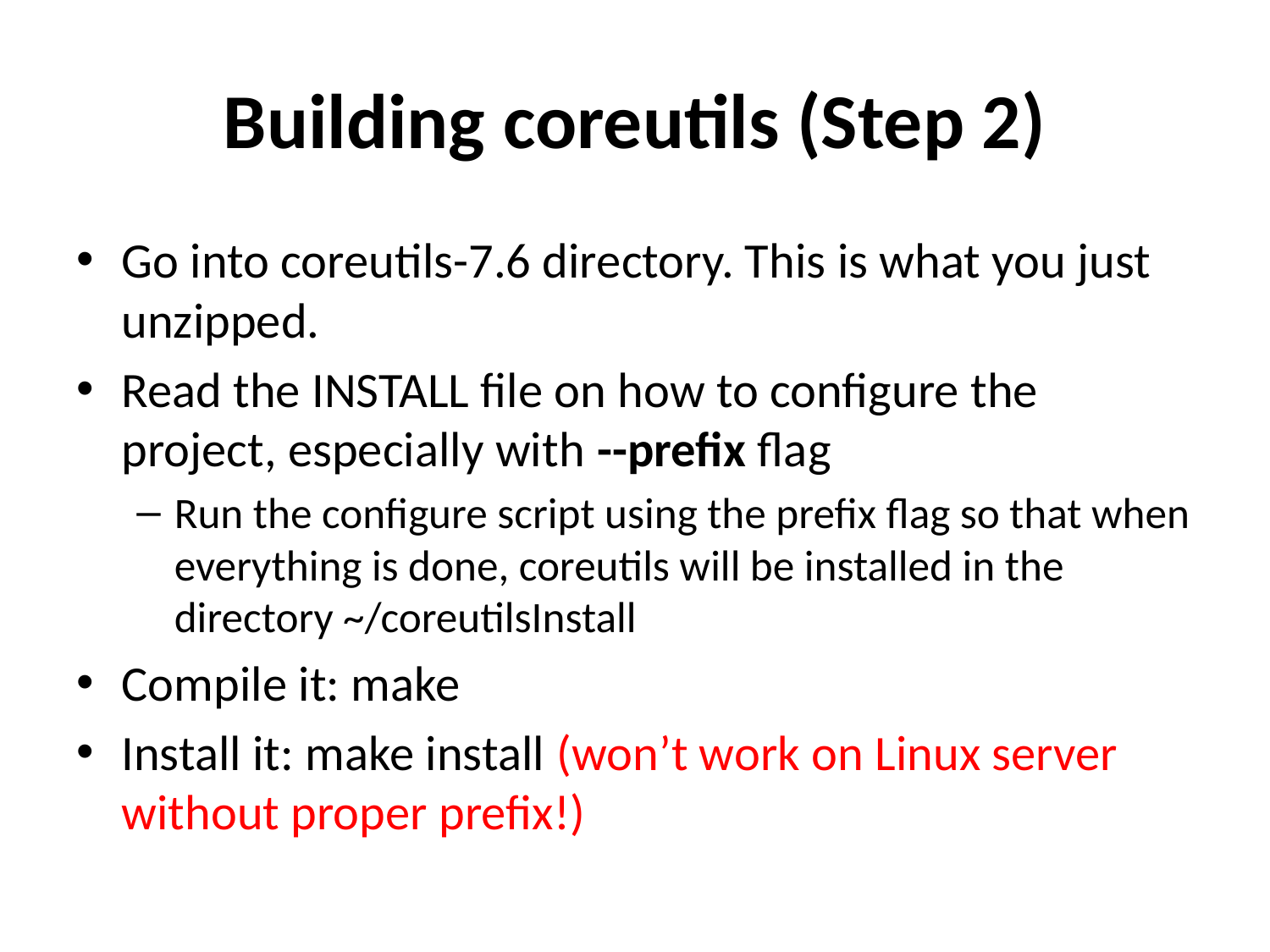

# Building coreutils (Step 2)
Go into coreutils-7.6 directory. This is what you just unzipped.
Read the INSTALL file on how to configure the project, especially with --prefix flag
Run the configure script using the prefix flag so that when everything is done, coreutils will be installed in the directory ~/coreutilsInstall
Compile it: make
Install it: make install (won’t work on Linux server without proper prefix!)